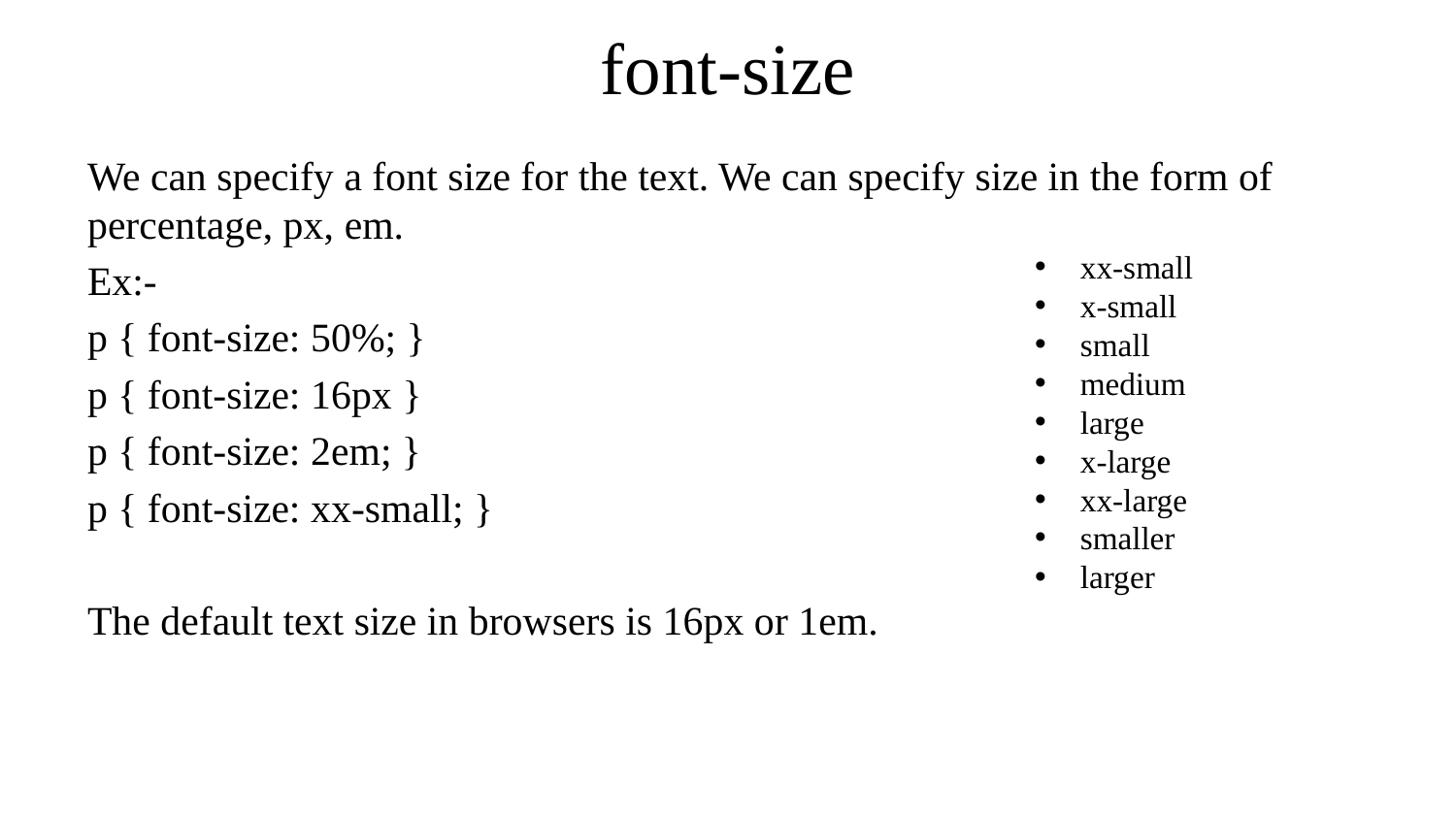

# font-size
We can specify a font size for the text. We can specify size in the form of percentage, px, em.
Ex:-
p { font-size: 50%; }
p { font-size: 16px }
p { font-size: 2em; }
p { font-size: xx-small; }

The default text size in browsers is 16px or 1em.

xx-small
x-small
small
medium
large
x-large
xx-large
smaller
larger